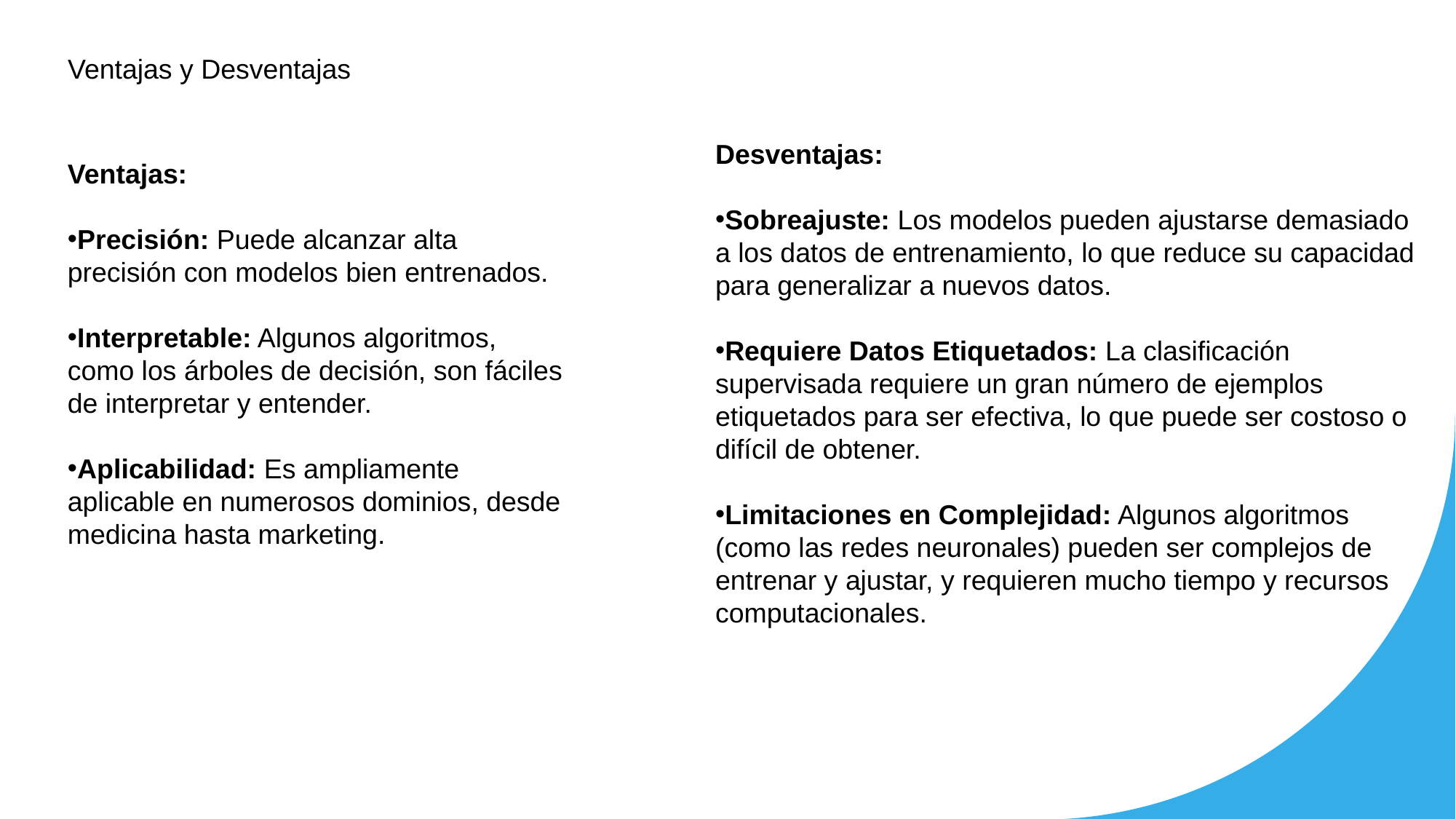

Ventajas y Desventajas

Desventajas:

Sobreajuste: Los modelos pueden ajustarse demasiado a los datos de entrenamiento, lo que reduce su capacidad para generalizar a nuevos datos.

Requiere Datos Etiquetados: La clasificación supervisada requiere un gran número de ejemplos etiquetados para ser efectiva, lo que puede ser costoso o difícil de obtener.

Limitaciones en Complejidad: Algunos algoritmos (como las redes neuronales) pueden ser complejos de entrenar y ajustar, y requieren mucho tiempo y recursos computacionales.
Ventajas:

Precisión: Puede alcanzar alta precisión con modelos bien entrenados.

Interpretable: Algunos algoritmos, como los árboles de decisión, son fáciles de interpretar y entender.

Aplicabilidad: Es ampliamente aplicable en numerosos dominios, desde medicina hasta marketing.